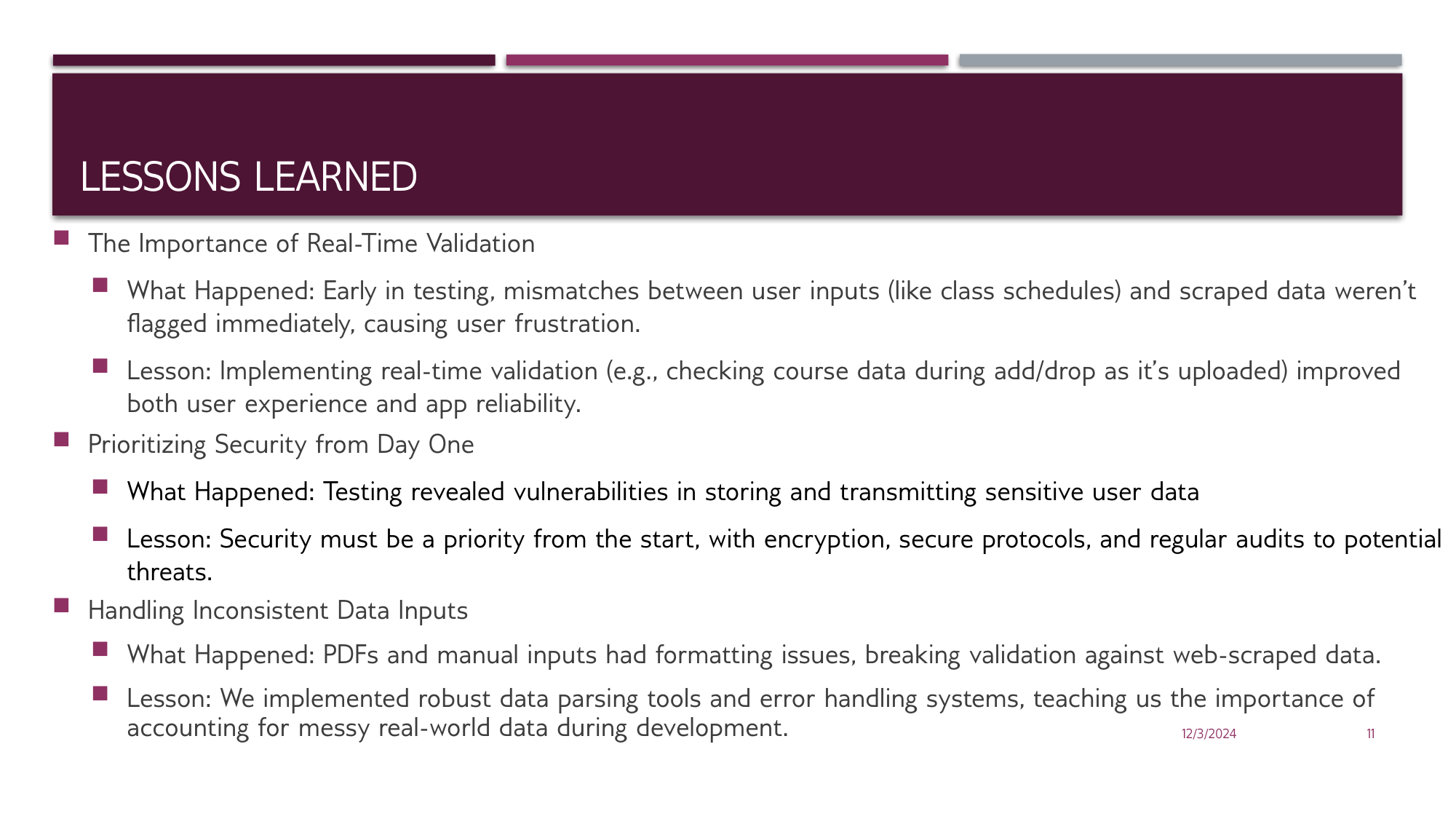

The Importance of Real-Time Validation
What Happened: Early in testing, mismatches between user inputs (like class schedules) and scraped data weren’t flagged immediately, causing user frustration.
Lesson: Implementing real-time validation (e.g., checking course data during add/drop as it’s uploaded) improved both user experience and app reliability.
Prioritizing Security from Day One
What Happened: Testing revealed vulnerabilities in storing and transmitting sensitive user data
Lesson: Security must be a priority from the start, with encryption, secure protocols, and regular audits to potential threats.
Handling Inconsistent Data Inputs
What Happened: PDFs and manual inputs had formatting issues, breaking validation against web-scraped data.
Lesson: We implemented robust data parsing tools and error handling systems, teaching us the importance of accounting for messy real-world data during development.

# Lessons Learned
12/3/2024
11